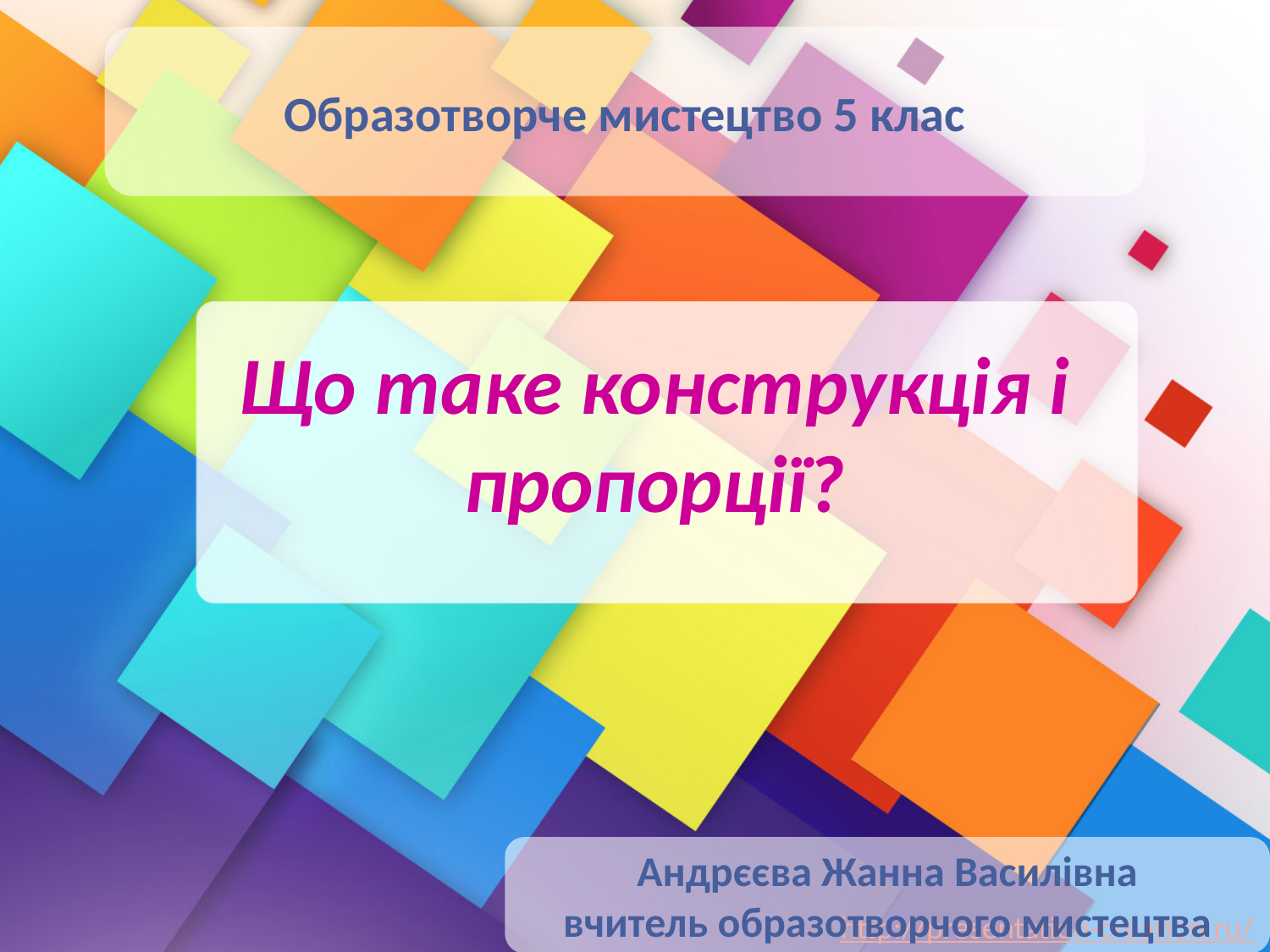

Образотворче мистецтво 5 клас
# Що таке конструкція і пропорції?
Андрєєва Жанна Василівна
вчитель образотворчого мистецтва